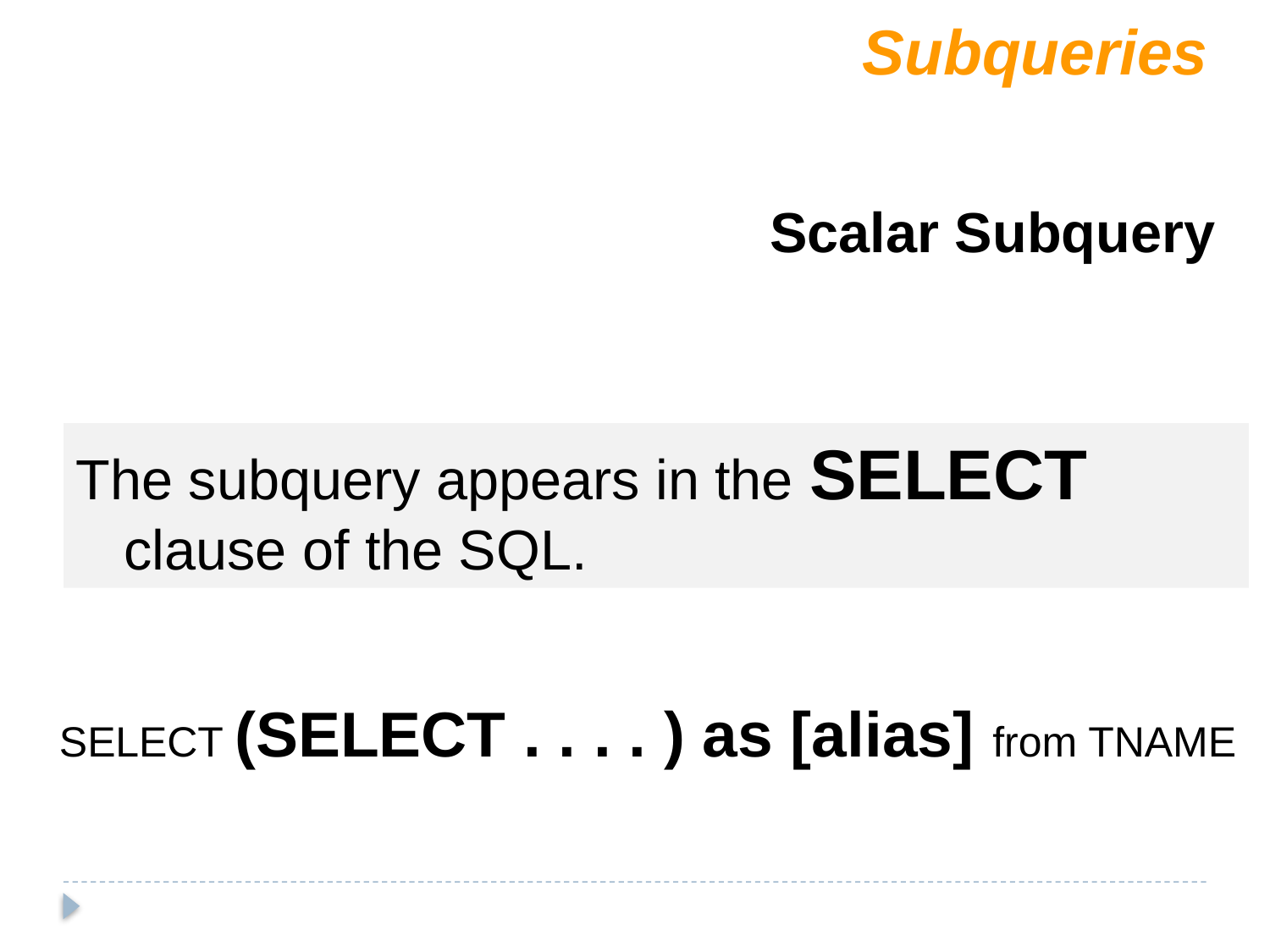

Subqueries
Scalar Subquery

The subquery appears in the SELECT clause of the SQL.
SELECT (SELECT . . . . ) as [alias] from TNAME